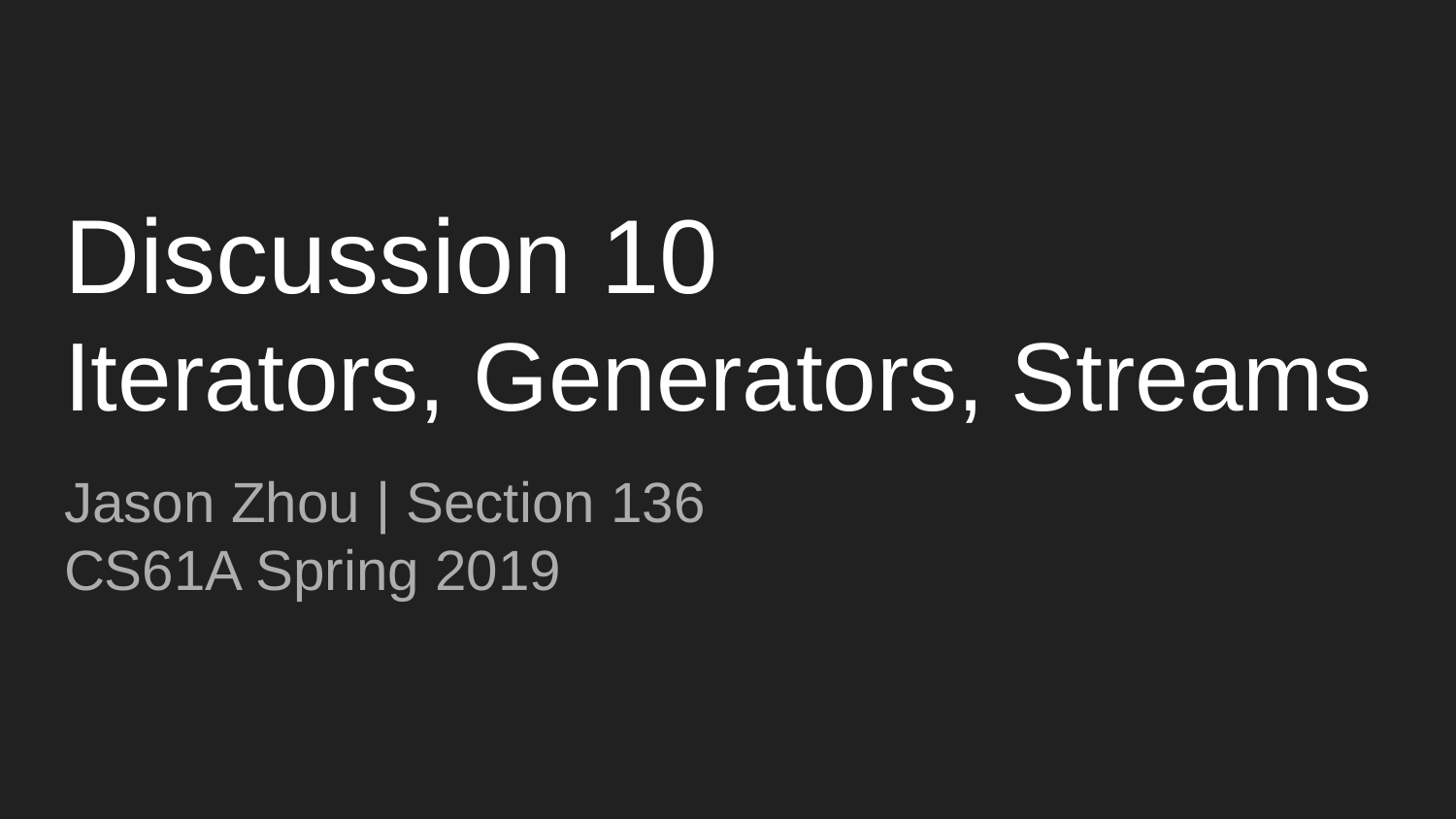

# Discussion 10
Iterators, Generators, Streams
Jason Zhou | Section 136
CS61A Spring 2019